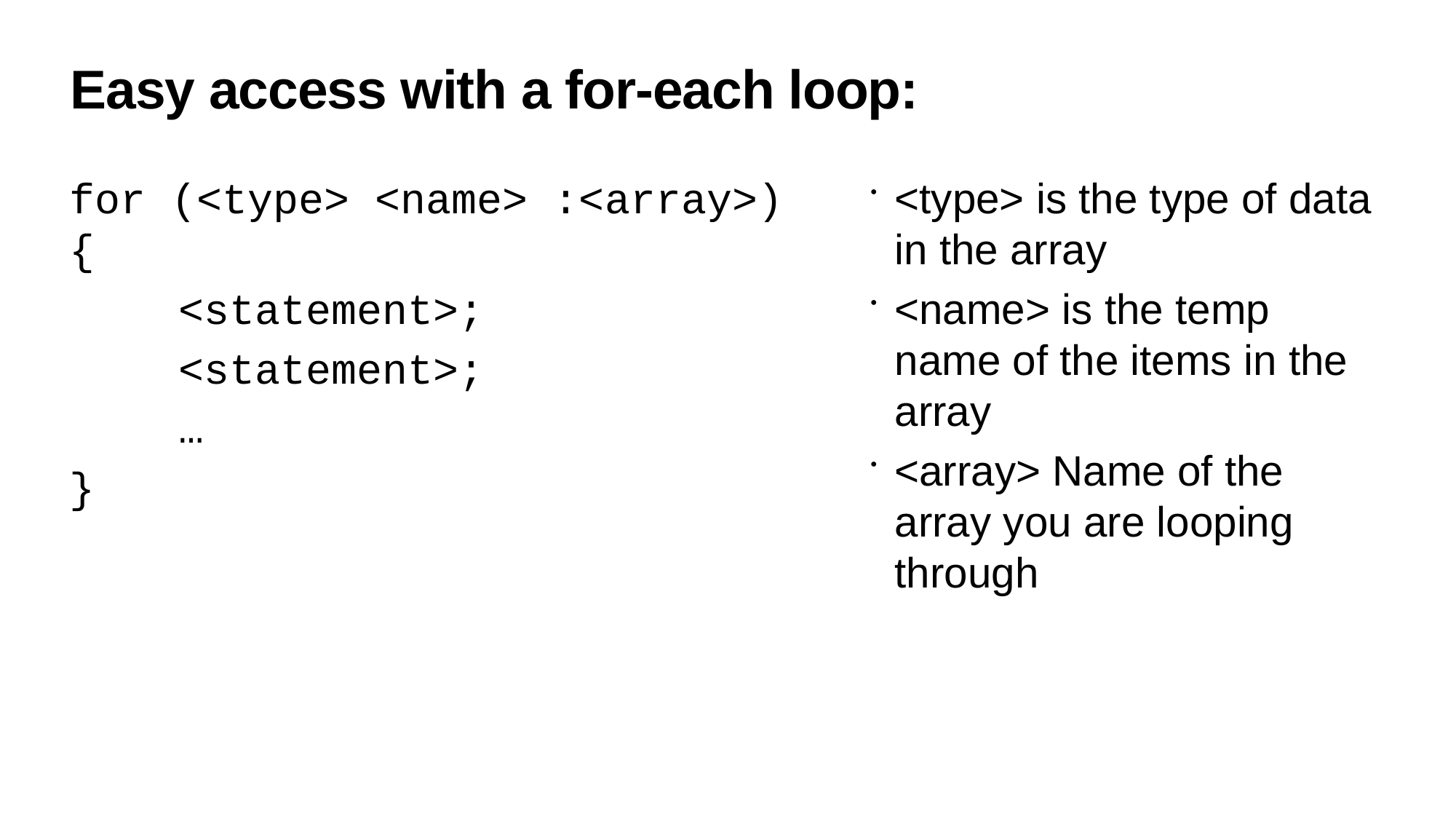

# Easy access with a for-each loop:
for (<type> <name> :<array>) {
	<statement>;
	<statement>;
	…
}
<type> is the type of data in the array
<name> is the temp name of the items in the array
<array> Name of the array you are looping through